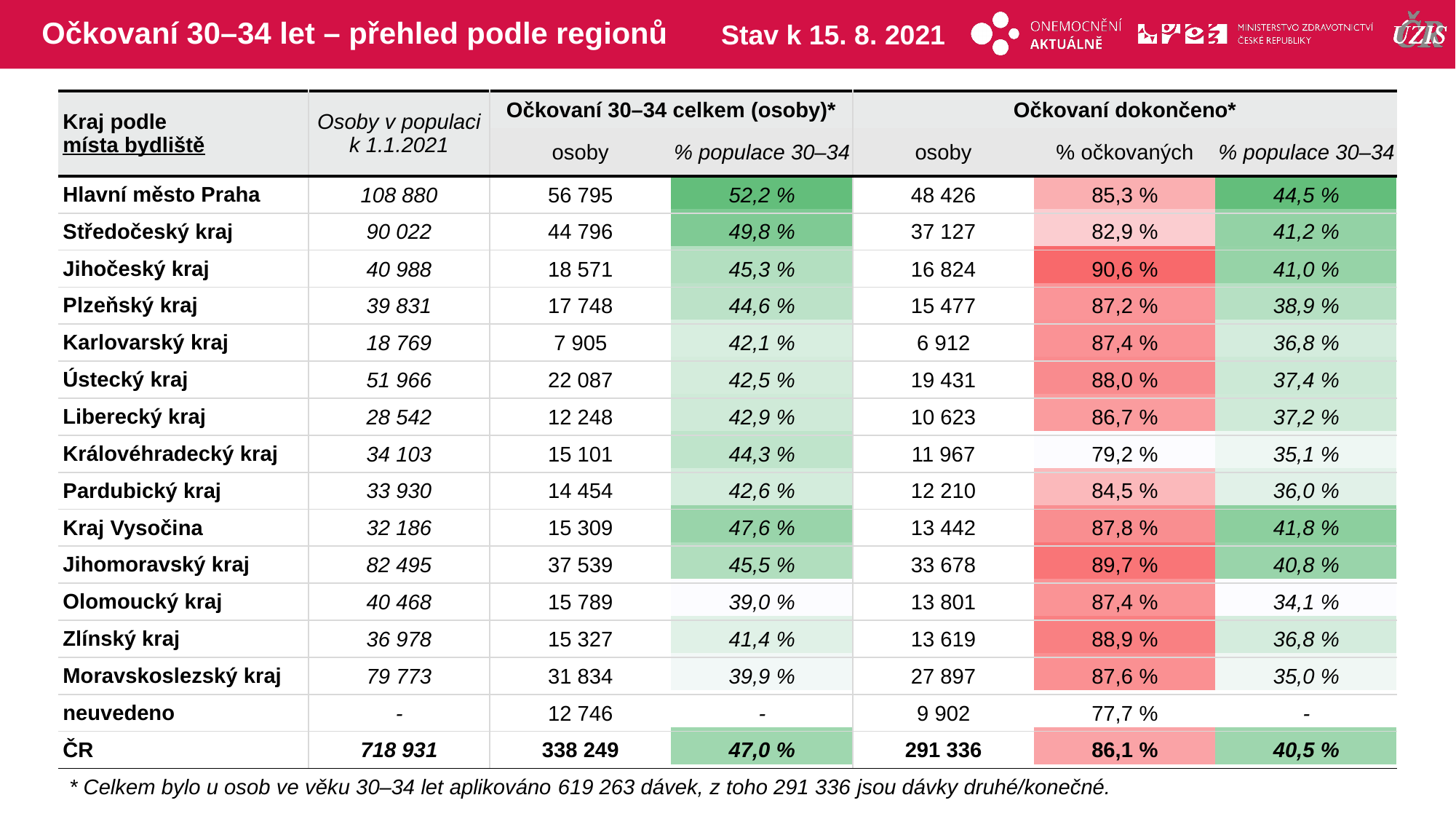

# Očkovaní 30–34 let – přehled podle regionů
Stav k 15. 8. 2021
| Kraj podle místa bydliště | Osoby v populaci k 1.1.2021 | Očkovaní 30–34 celkem (osoby)\* |  | Očkovaní dokončeno\* |  |  |
| --- | --- | --- | --- | --- | --- | --- |
|  |  | osoby | % populace 30–34 | osoby | % očkovaných | % populace 30–34 |
| Hlavní město Praha | 108 880 | 56 795 | 52,2 % | 48 426 | 85,3 % | 44,5 % |
| Středočeský kraj | 90 022 | 44 796 | 49,8 % | 37 127 | 82,9 % | 41,2 % |
| Jihočeský kraj | 40 988 | 18 571 | 45,3 % | 16 824 | 90,6 % | 41,0 % |
| Plzeňský kraj | 39 831 | 17 748 | 44,6 % | 15 477 | 87,2 % | 38,9 % |
| Karlovarský kraj | 18 769 | 7 905 | 42,1 % | 6 912 | 87,4 % | 36,8 % |
| Ústecký kraj | 51 966 | 22 087 | 42,5 % | 19 431 | 88,0 % | 37,4 % |
| Liberecký kraj | 28 542 | 12 248 | 42,9 % | 10 623 | 86,7 % | 37,2 % |
| Královéhradecký kraj | 34 103 | 15 101 | 44,3 % | 11 967 | 79,2 % | 35,1 % |
| Pardubický kraj | 33 930 | 14 454 | 42,6 % | 12 210 | 84,5 % | 36,0 % |
| Kraj Vysočina | 32 186 | 15 309 | 47,6 % | 13 442 | 87,8 % | 41,8 % |
| Jihomoravský kraj | 82 495 | 37 539 | 45,5 % | 33 678 | 89,7 % | 40,8 % |
| Olomoucký kraj | 40 468 | 15 789 | 39,0 % | 13 801 | 87,4 % | 34,1 % |
| Zlínský kraj | 36 978 | 15 327 | 41,4 % | 13 619 | 88,9 % | 36,8 % |
| Moravskoslezský kraj | 79 773 | 31 834 | 39,9 % | 27 897 | 87,6 % | 35,0 % |
| neuvedeno | - | 12 746 | - | 9 902 | 77,7 % | - |
| ČR | 718 931 | 338 249 | 47,0 % | 291 336 | 86,1 % | 40,5 % |
|  |  |  |  |  |  |
| --- | --- | --- | --- | --- | --- |
|  |  |  |  |  |  |
|  |  |  |  |  |  |
|  |  |  |  |  |  |
|  |  |  |  |  |  |
|  |  |  |  |  |  |
|  |  |  |  |  |  |
|  |  |  |  |  |  |
|  |  |  |  |  |  |
|  |  |  |  |  |  |
|  |  |  |  |  |  |
|  |  |  |  |  |  |
|  |  |  |  |  |  |
|  |  |  |  |  |  |
|  |  |  |  |  |  |
|  |  |  |  |  |  |
* Celkem bylo u osob ve věku 30–34 let aplikováno 619 263 dávek, z toho 291 336 jsou dávky druhé/konečné.